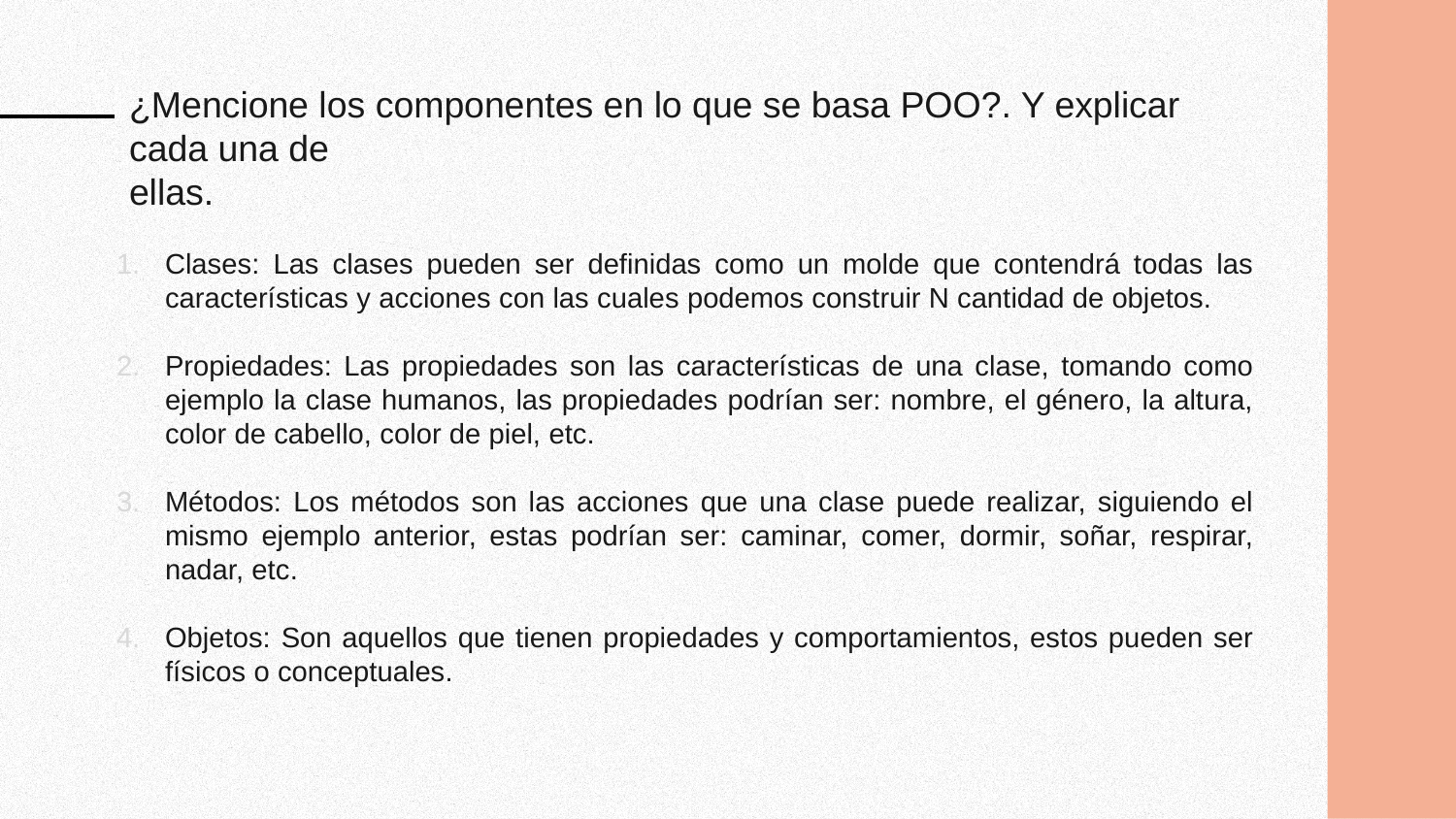

¿Mencione los componentes en lo que se basa POO?. Y explicar cada una de
ellas.
Clases: Las clases pueden ser definidas como un molde que contendrá todas las características y acciones con las cuales podemos construir N cantidad de objetos.

Propiedades: Las propiedades son las características de una clase, tomando como ejemplo la clase humanos, las propiedades podrían ser: nombre, el género, la altura, color de cabello, color de piel, etc.

Métodos: Los métodos son las acciones que una clase puede realizar, siguiendo el mismo ejemplo anterior, estas podrían ser: caminar, comer, dormir, soñar, respirar, nadar, etc.

Objetos: Son aquellos que tienen propiedades y comportamientos, estos pueden ser físicos o conceptuales.